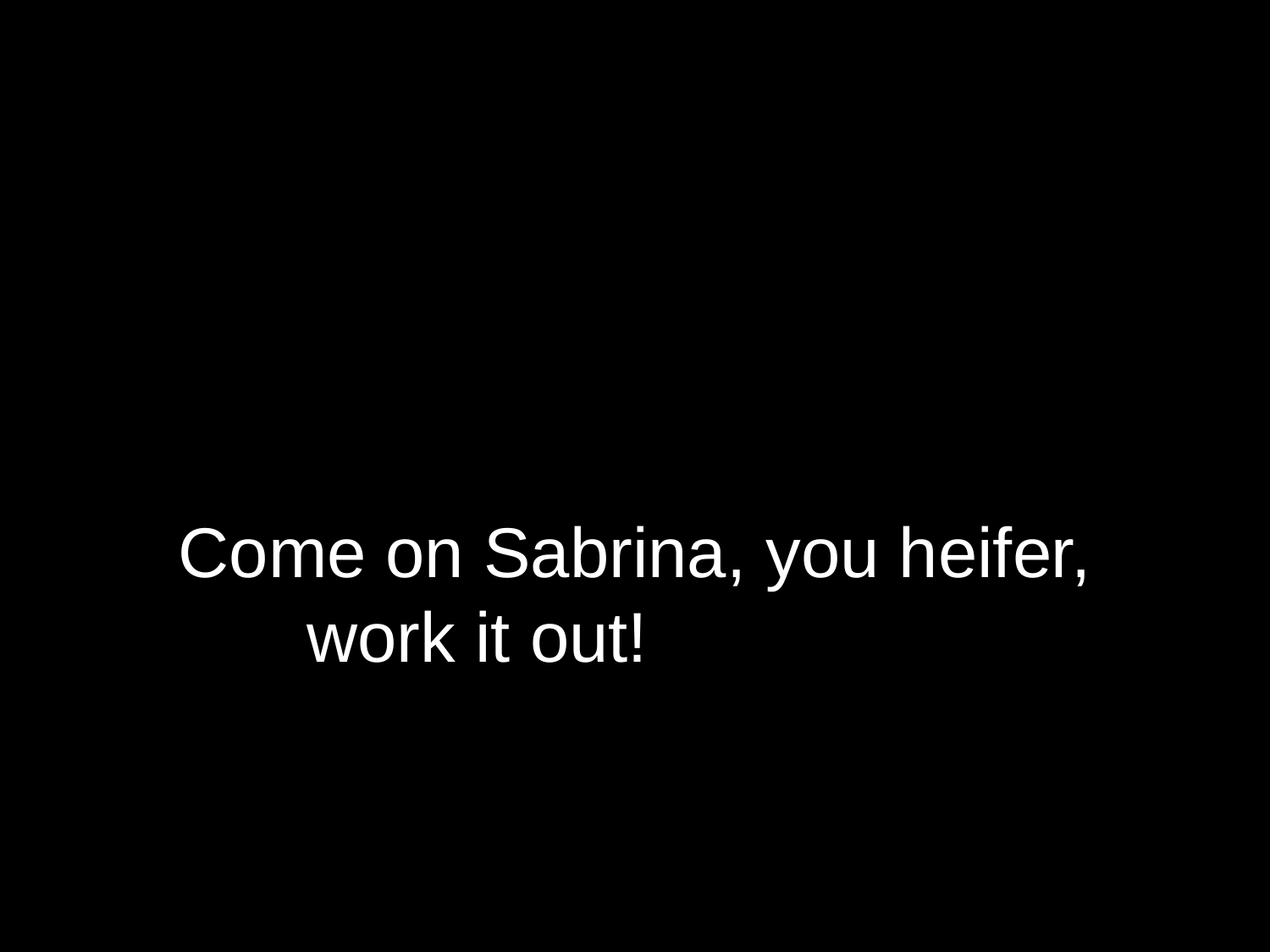

# Come on Sabrina, you heifer, work it out!